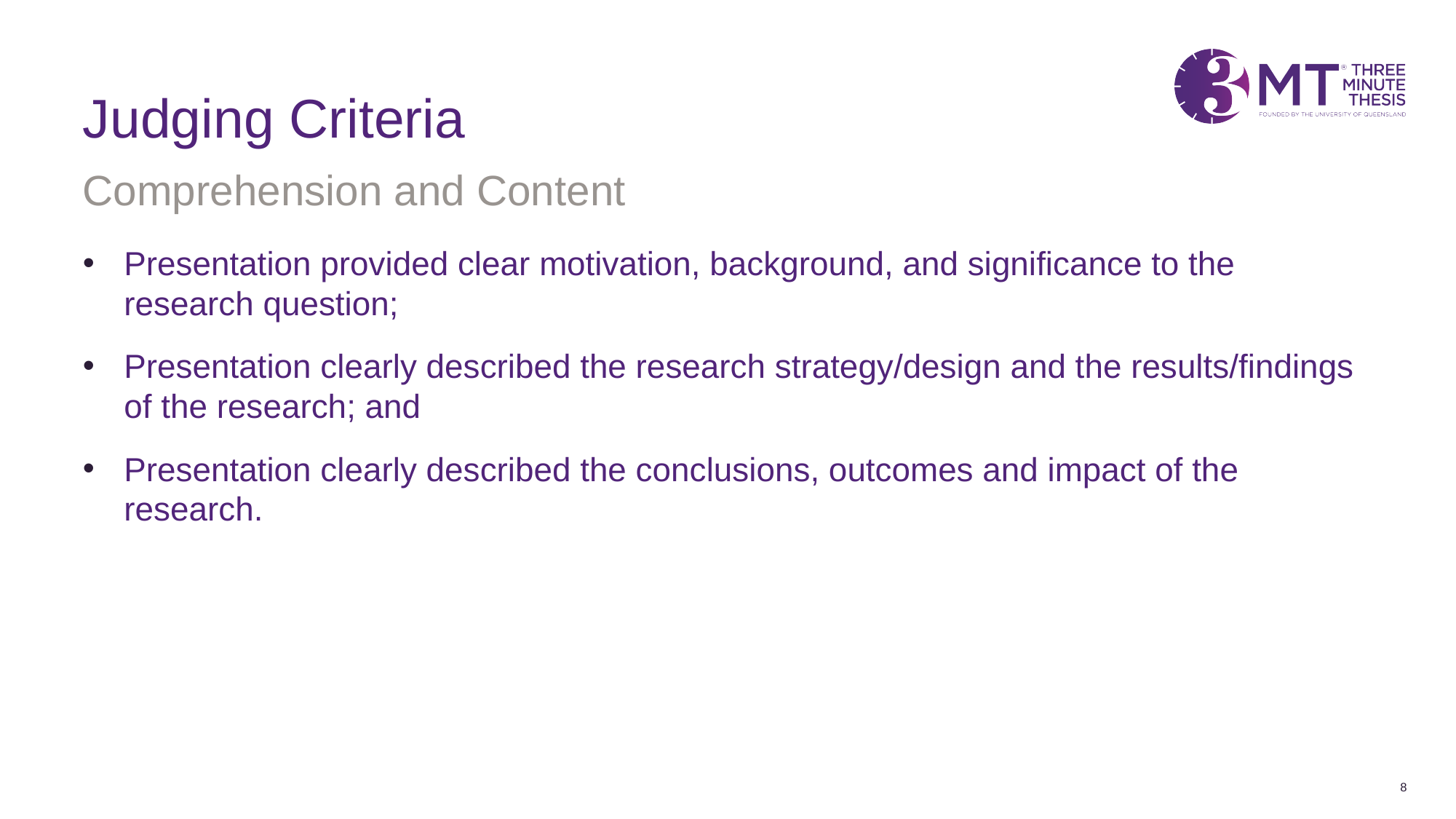

# Judging Criteria
Comprehension and Content
Presentation provided clear motivation, background, and significance to the research question;
Presentation clearly described the research strategy/design and the results/findings of the research; and
Presentation clearly described the conclusions, outcomes and impact of the research.

8